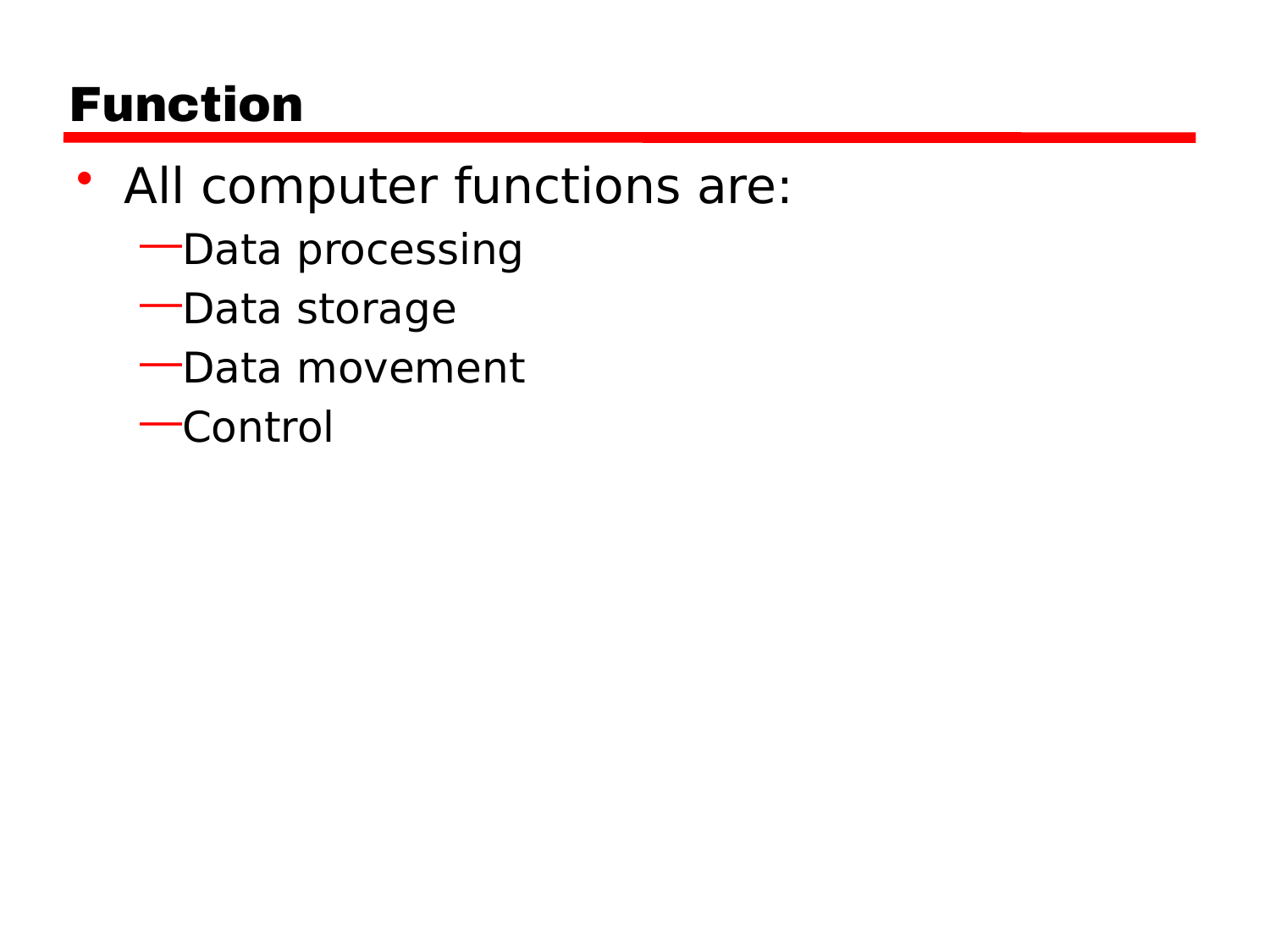

# Function
All computer functions are:
Data processing
Data storage
Data movement
Control